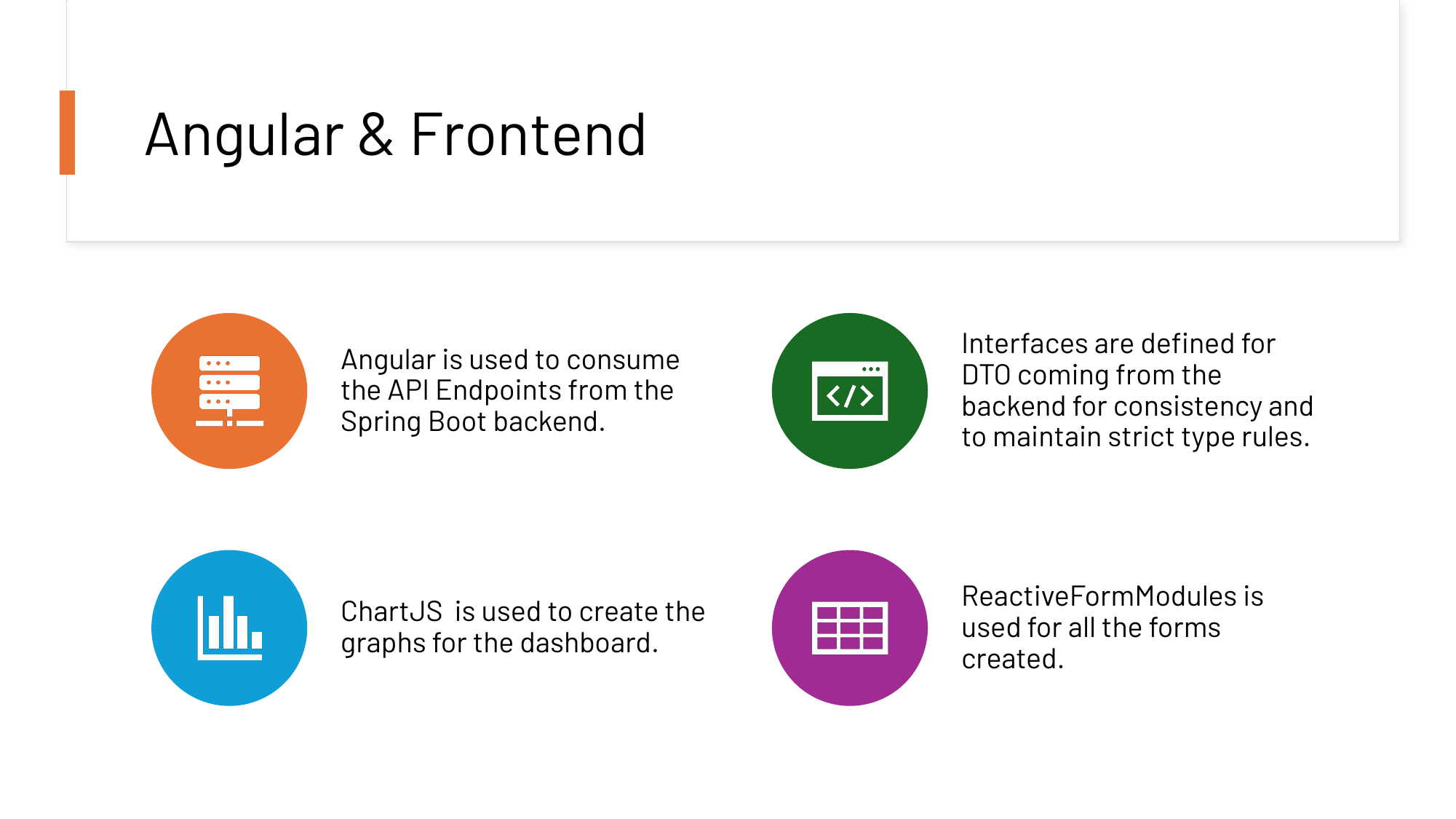

# Angular & Frontend

Angular is used to consume the API Endpoints from the Spring Boot backend.
Interfaces are defined for DTO coming from the backend for consistency and to maintain strict type rules.
ChartJS  is used to create the graphs for the dashboard.
ReactiveFormModules is used for all the forms created.